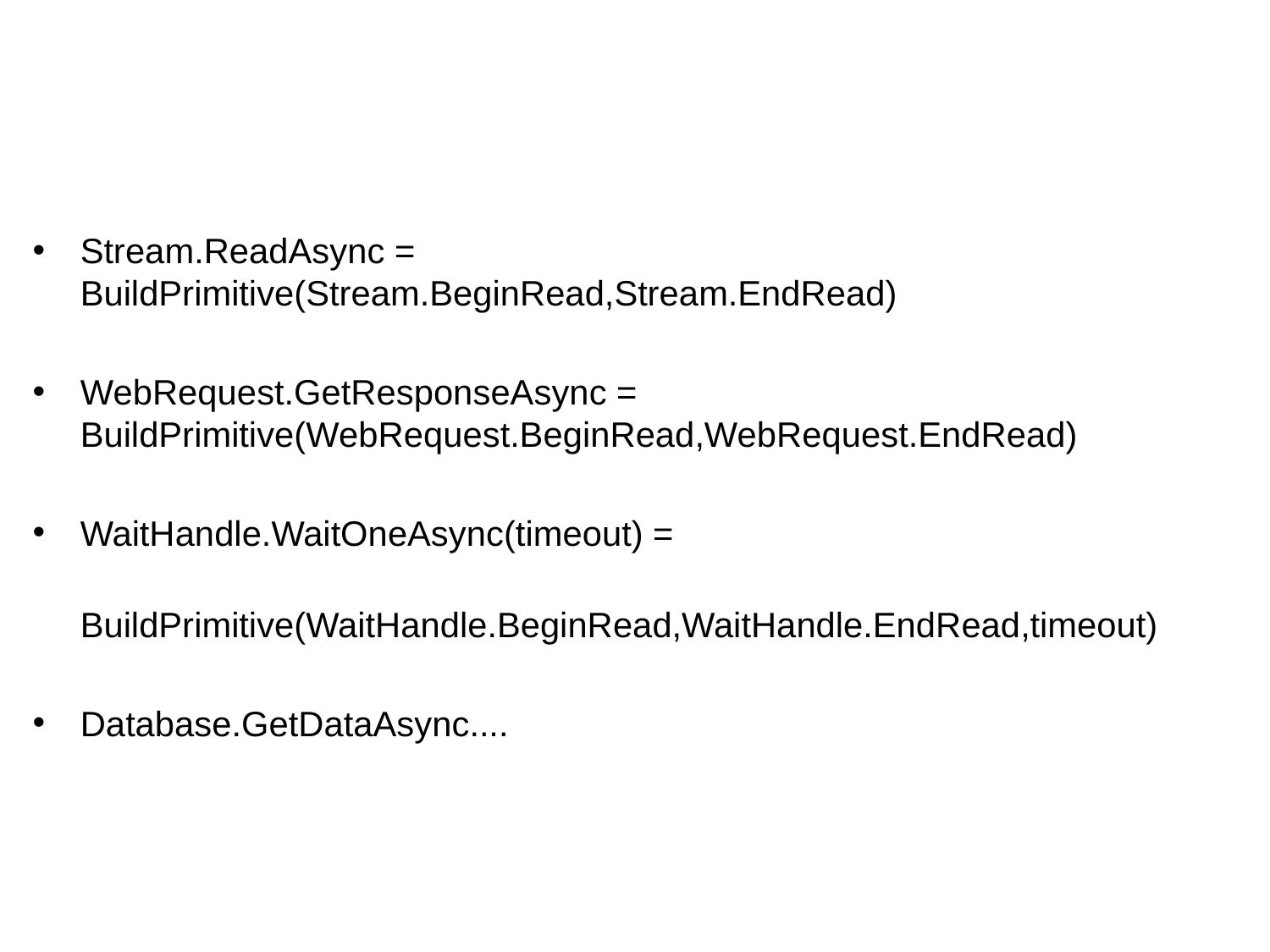

#
Stream.ReadAsync = 		BuildPrimitive(Stream.BeginRead,Stream.EndRead)

WebRequest.GetResponseAsync = 		BuildPrimitive(WebRequest.BeginRead,WebRequest.EndRead)

WaitHandle.WaitOneAsync(timeout) =
		BuildPrimitive(WaitHandle.BeginRead,WaitHandle.EndRead,timeout)

Database.GetDataAsync....